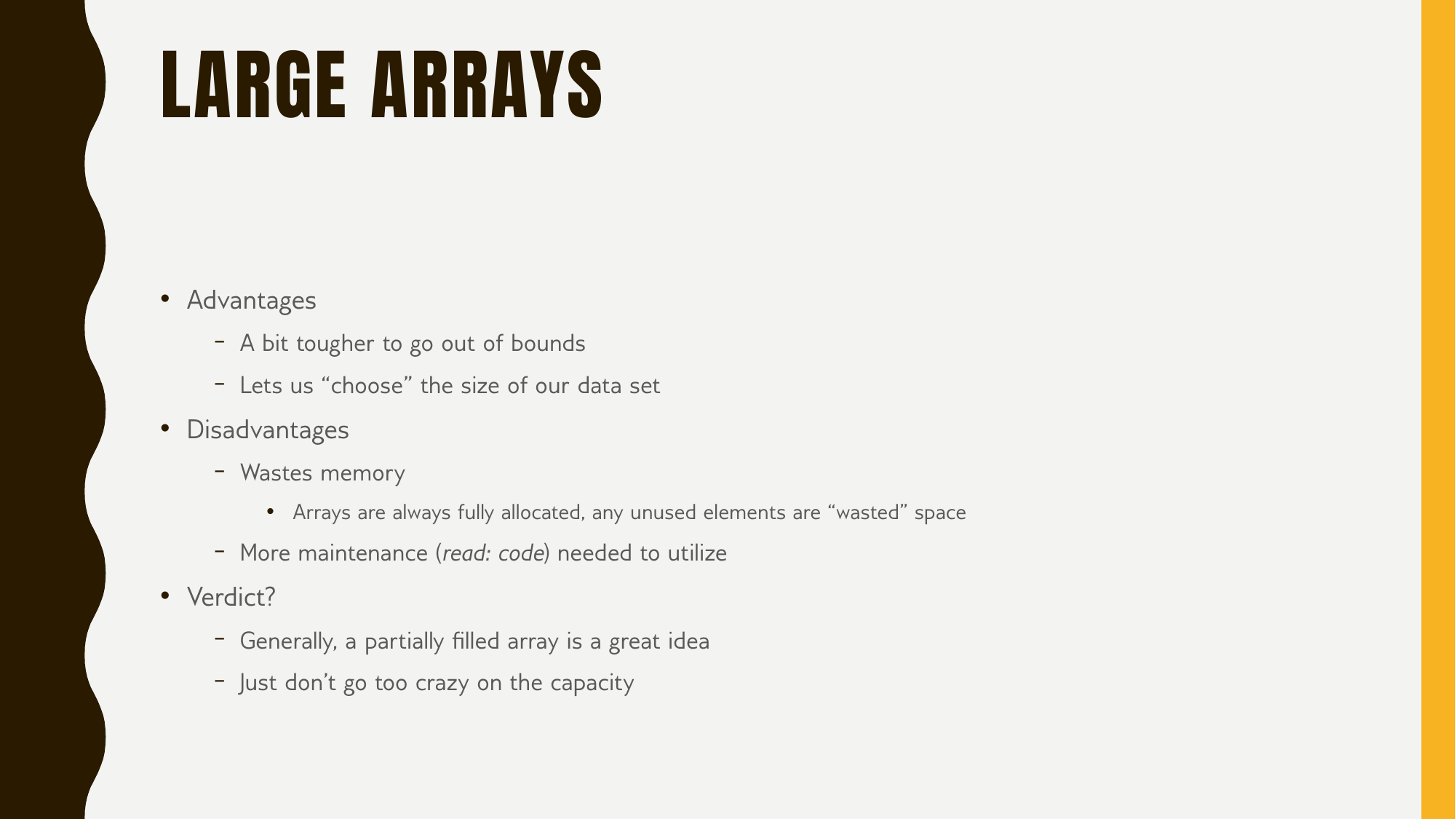

# Large Arrays
Advantages
A bit tougher to go out of bounds
Lets us “choose” the size of our data set
Disadvantages
Wastes memory
Arrays are always fully allocated, any unused elements are “wasted” space
More maintenance (read: code) needed to utilize
Verdict?
Generally, a partially filled array is a great idea
Just don’t go too crazy on the capacity